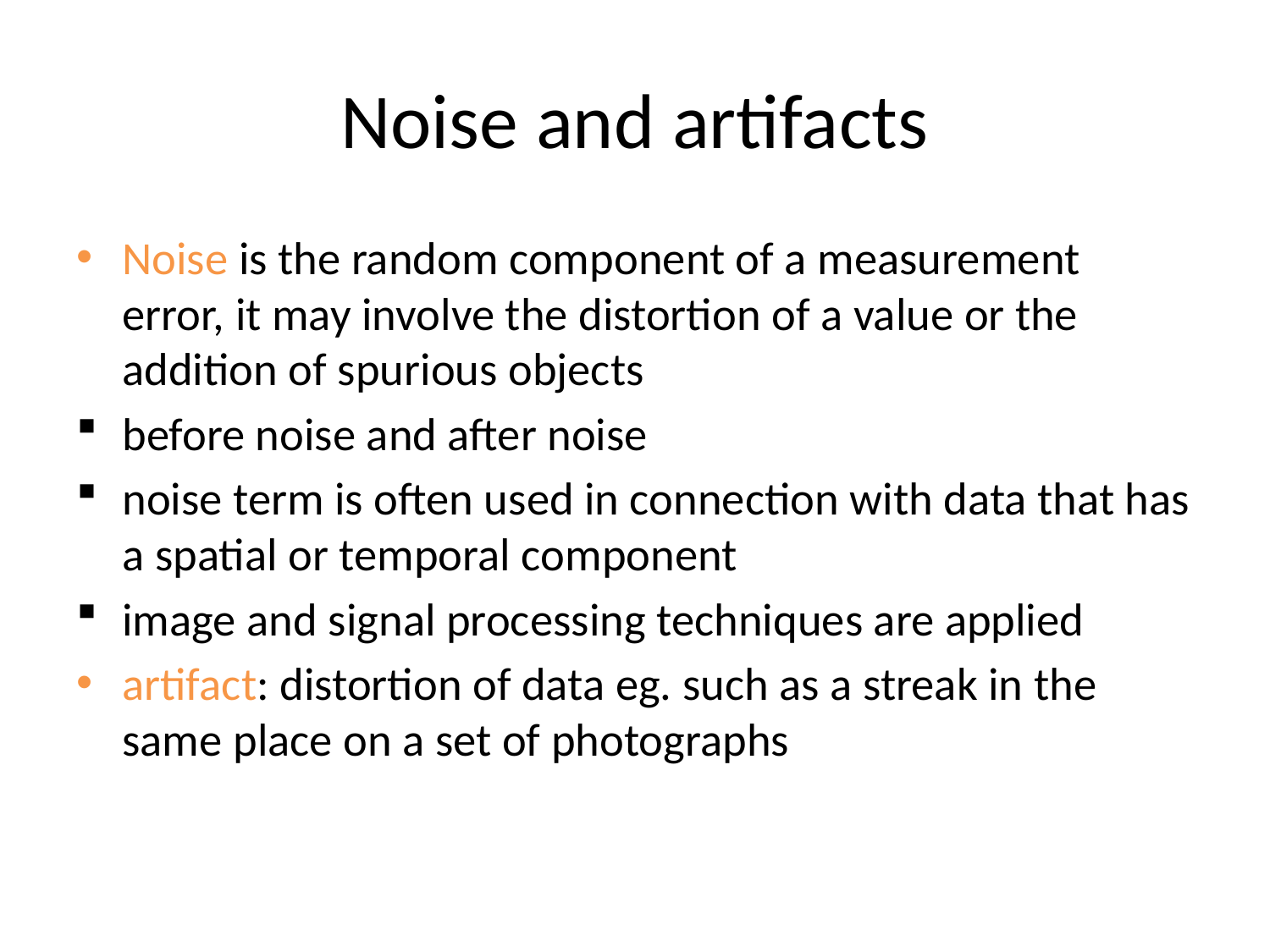

# Noise and artifacts
Noise is the random component of a measurement error, it may involve the distortion of a value or the addition of spurious objects
before noise and after noise
noise term is often used in connection with data that has a spatial or temporal component
image and signal processing techniques are applied
artifact: distortion of data eg. such as a streak in the same place on a set of photographs